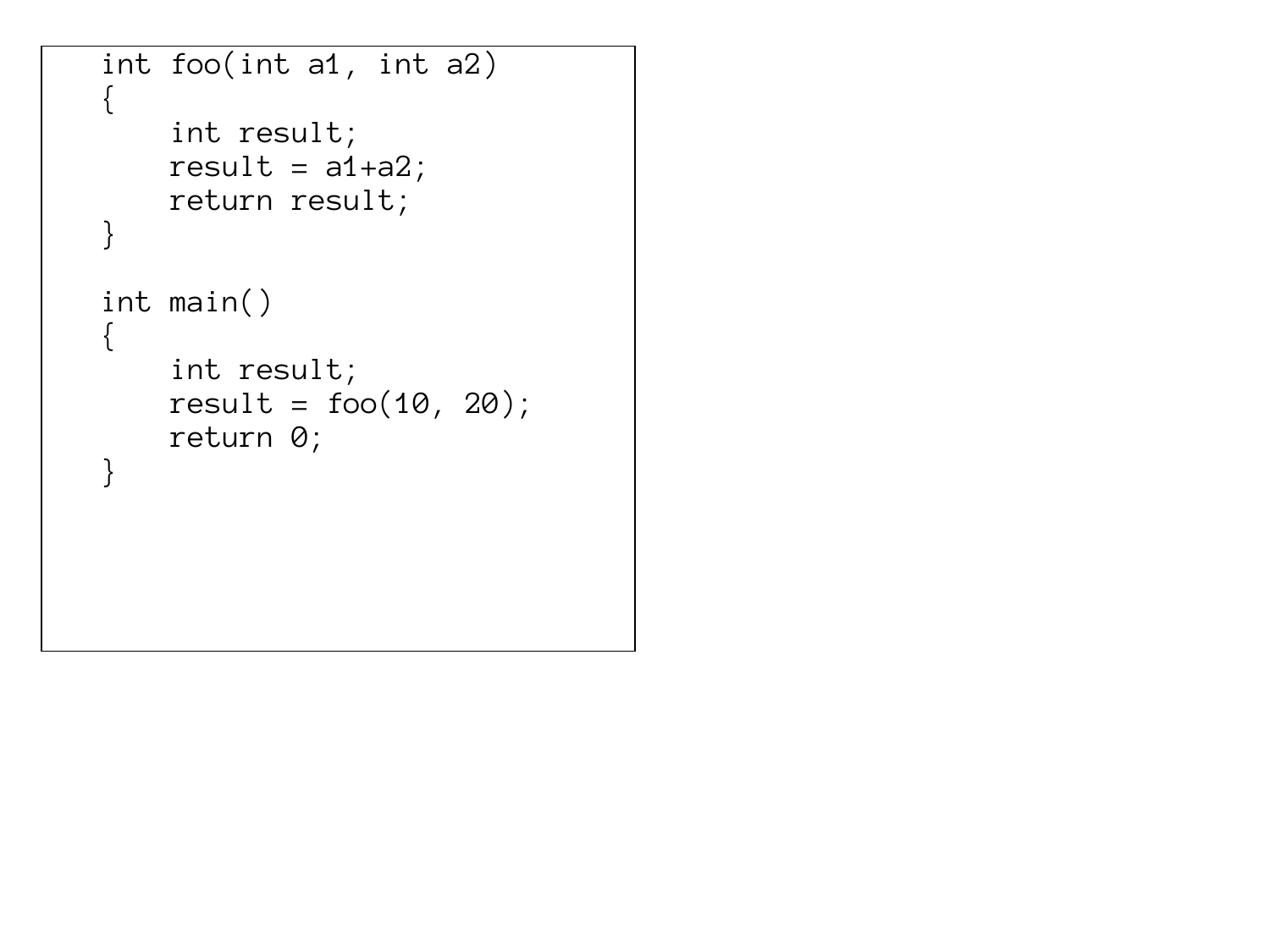

| int foo(int a1, int a2) { int result; result = a1+a2; return result; } int main() { int result; result = foo(10, 20); return 0; } |
| --- |